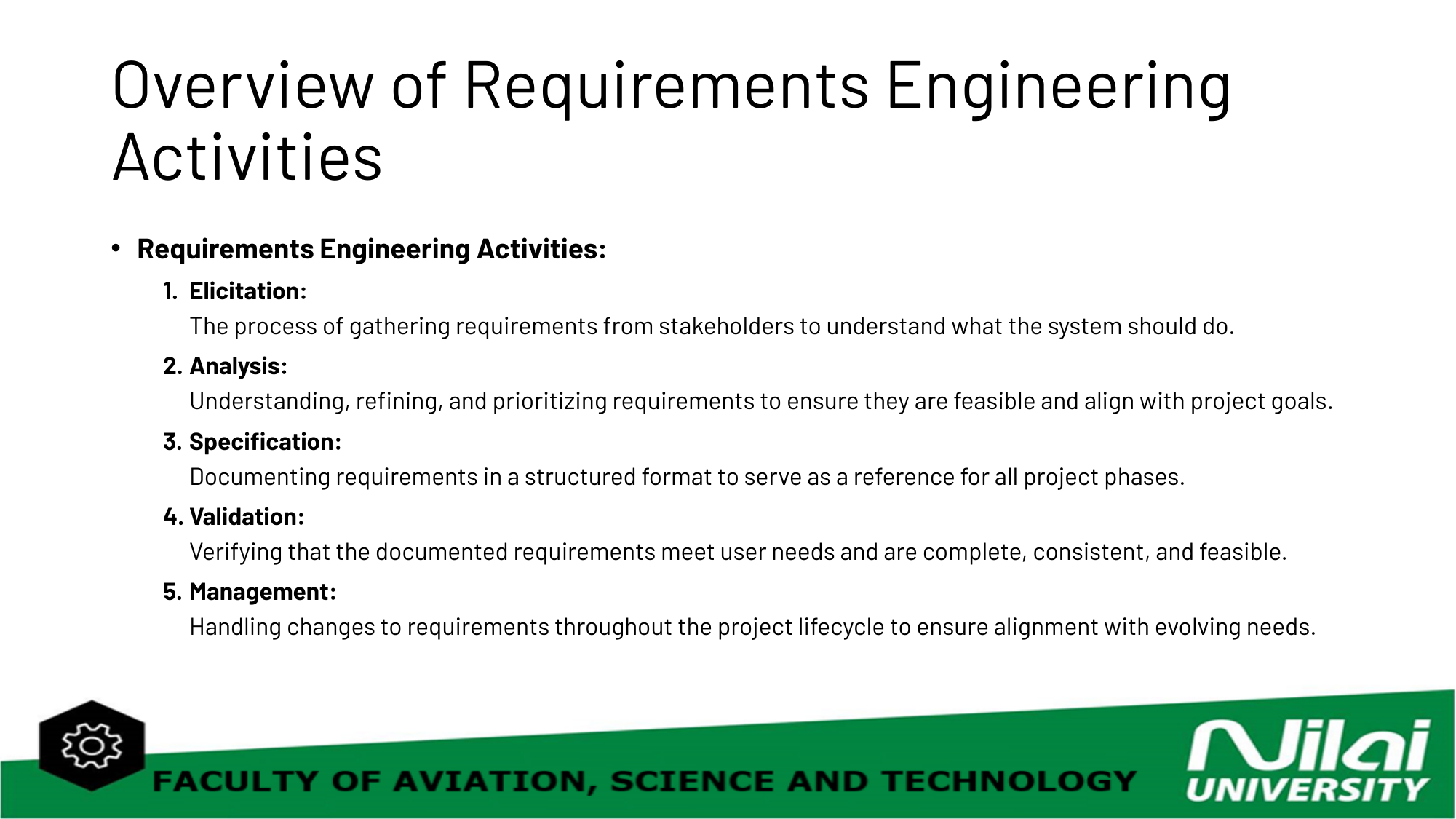

# Overview of Requirements Engineering Activities
Requirements Engineering Activities:
Elicitation:
The process of gathering requirements from stakeholders to understand what the system should do.
Analysis:
Understanding, refining, and prioritizing requirements to ensure they are feasible and align with project goals.
Specification:
Documenting requirements in a structured format to serve as a reference for all project phases.
Validation:
Verifying that the documented requirements meet user needs and are complete, consistent, and feasible.
Management:
Handling changes to requirements throughout the project lifecycle to ensure alignment with evolving needs.